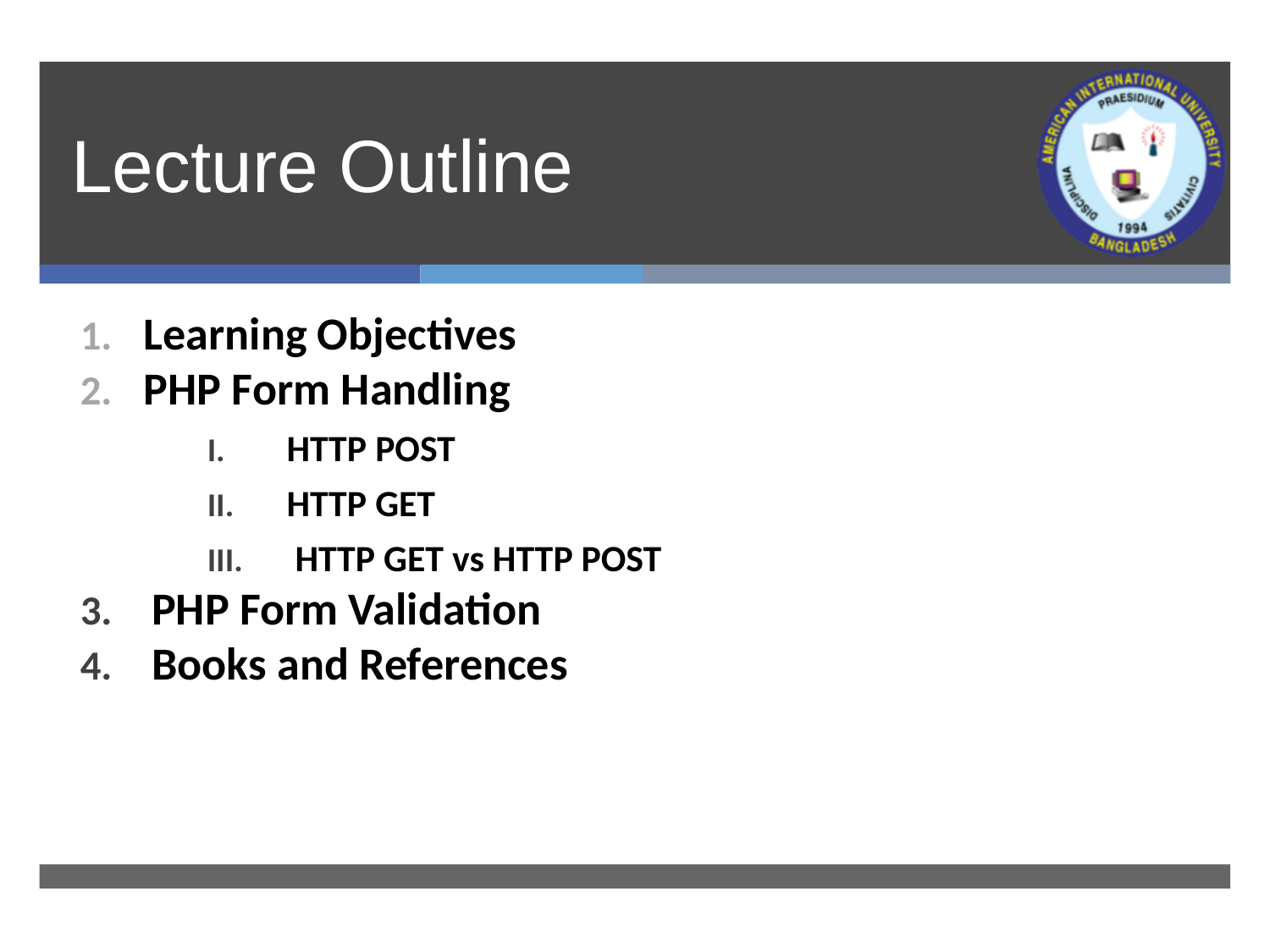

# Lecture Outline
Learning Objectives
PHP Form Handling
HTTP POST
HTTP GET
 HTTP GET vs HTTP POST
PHP Form Validation
Books and References